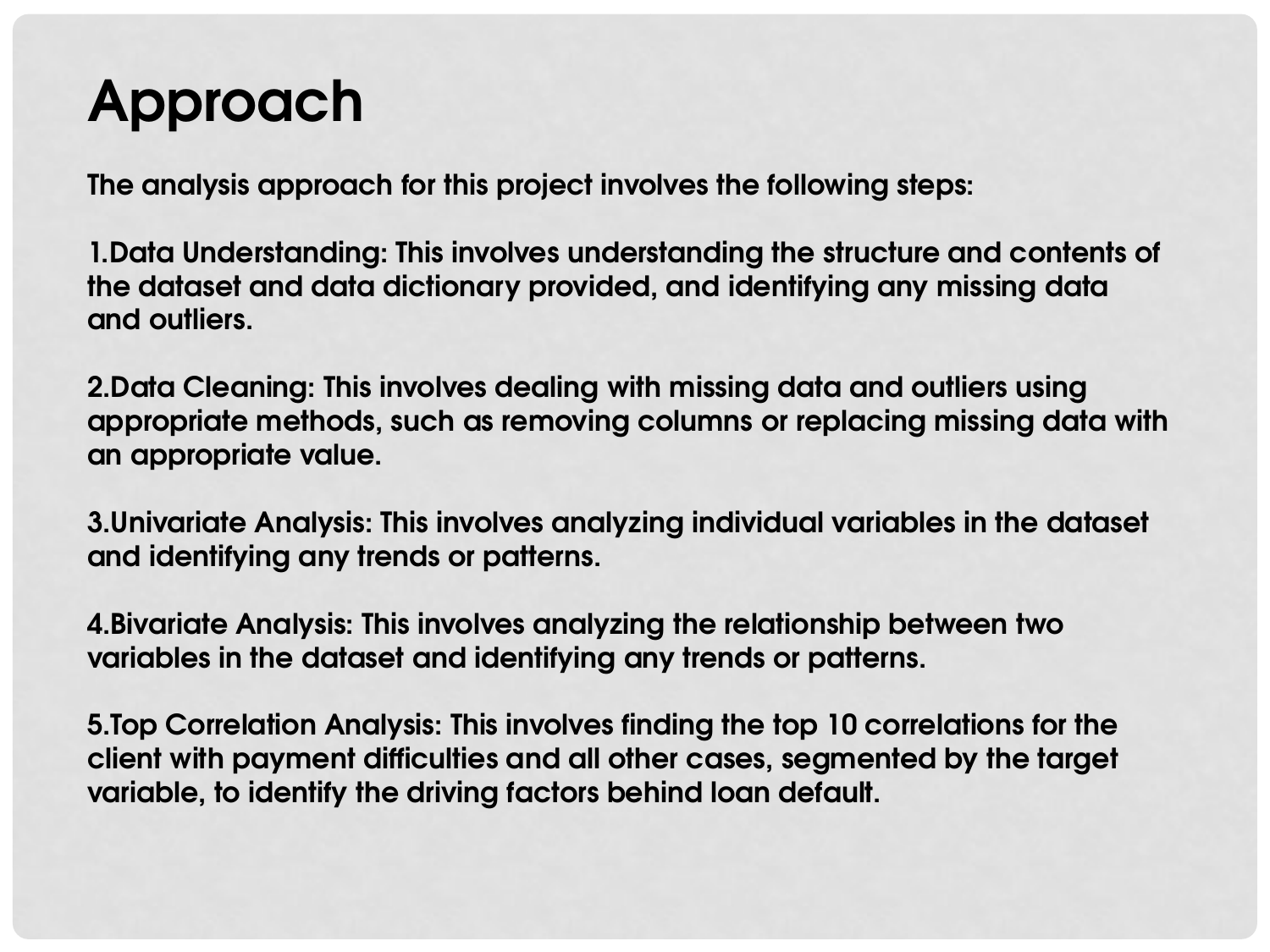

Approach
The analysis approach for this project involves the following steps:

1.Data Understanding: This involves understanding the structure and contents of the dataset and data dictionary provided, and identifying any missing data and outliers.

2.Data Cleaning: This involves dealing with missing data and outliers using appropriate methods, such as removing columns or replacing missing data with an appropriate value.

3.Univariate Analysis: This involves analyzing individual variables in the dataset and identifying any trends or patterns.

4.Bivariate Analysis: This involves analyzing the relationship between two variables in the dataset and identifying any trends or patterns.

5.Top Correlation Analysis: This involves finding the top 10 correlations for the client with payment difficulties and all other cases, segmented by the target variable, to identify the driving factors behind loan default.